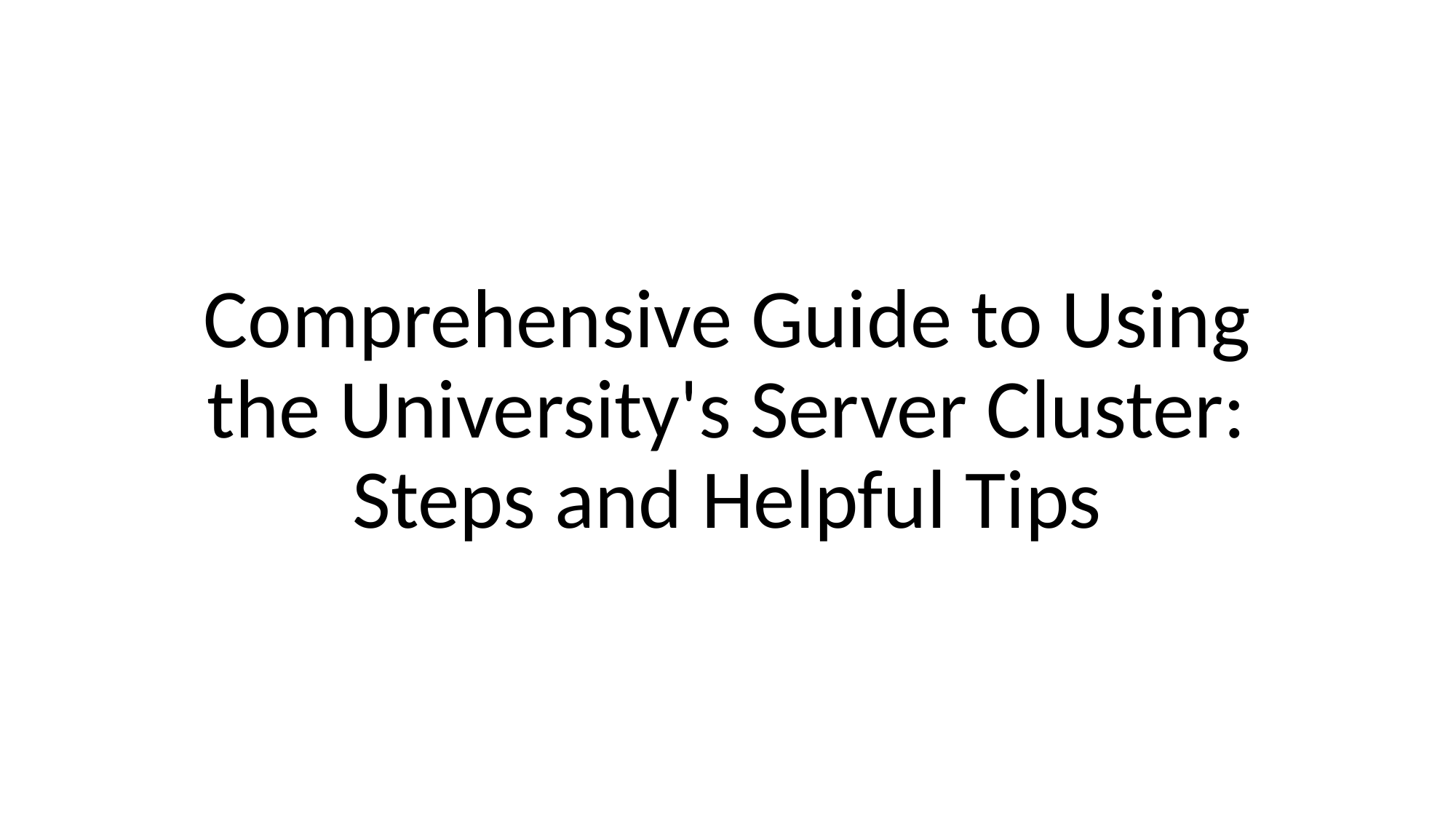

# Comprehensive Guide to Using the University's Server Cluster: Steps and Helpful Tips